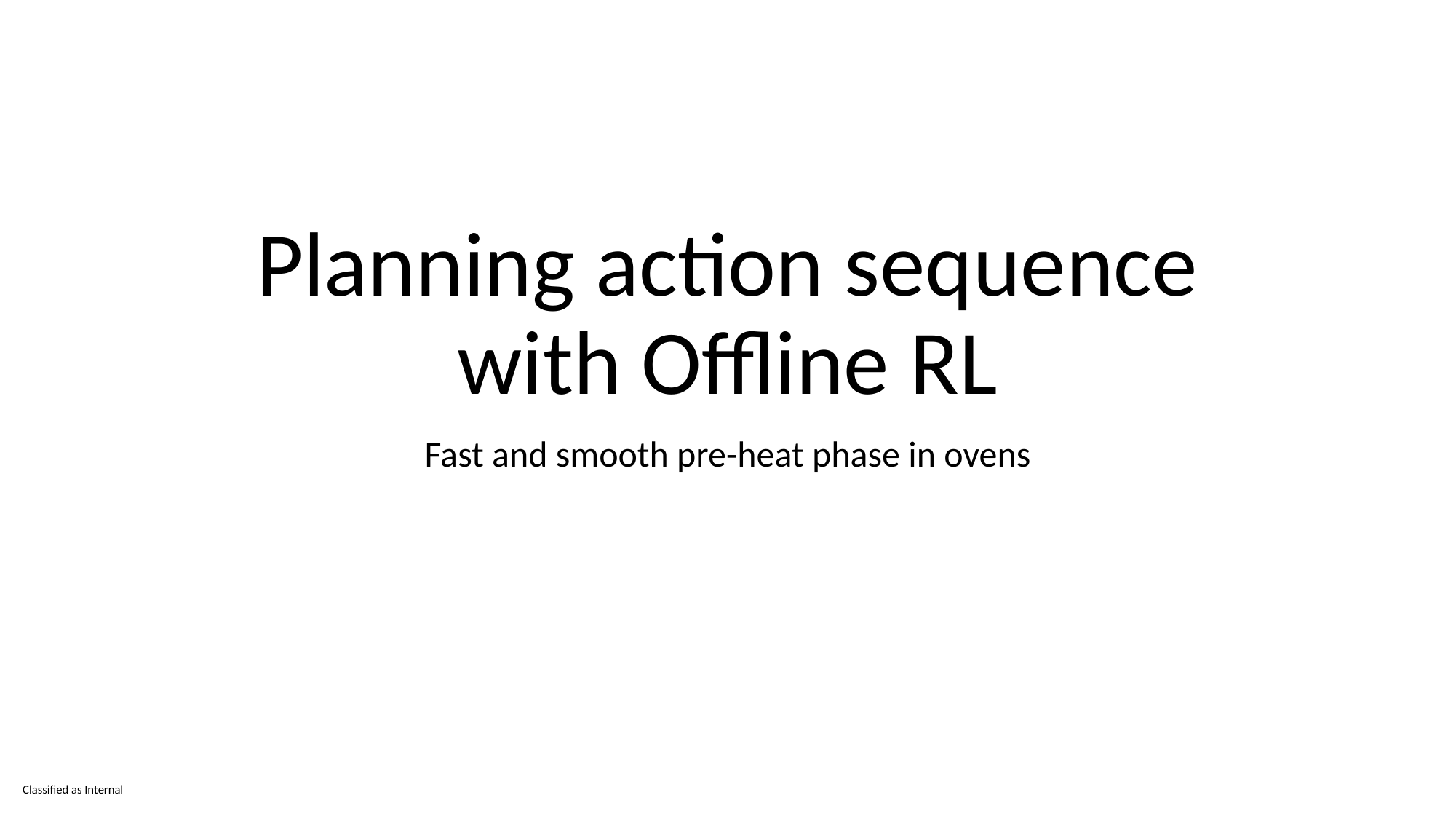

# Planning action sequence with Offline RL
Fast and smooth pre-heat phase in ovens